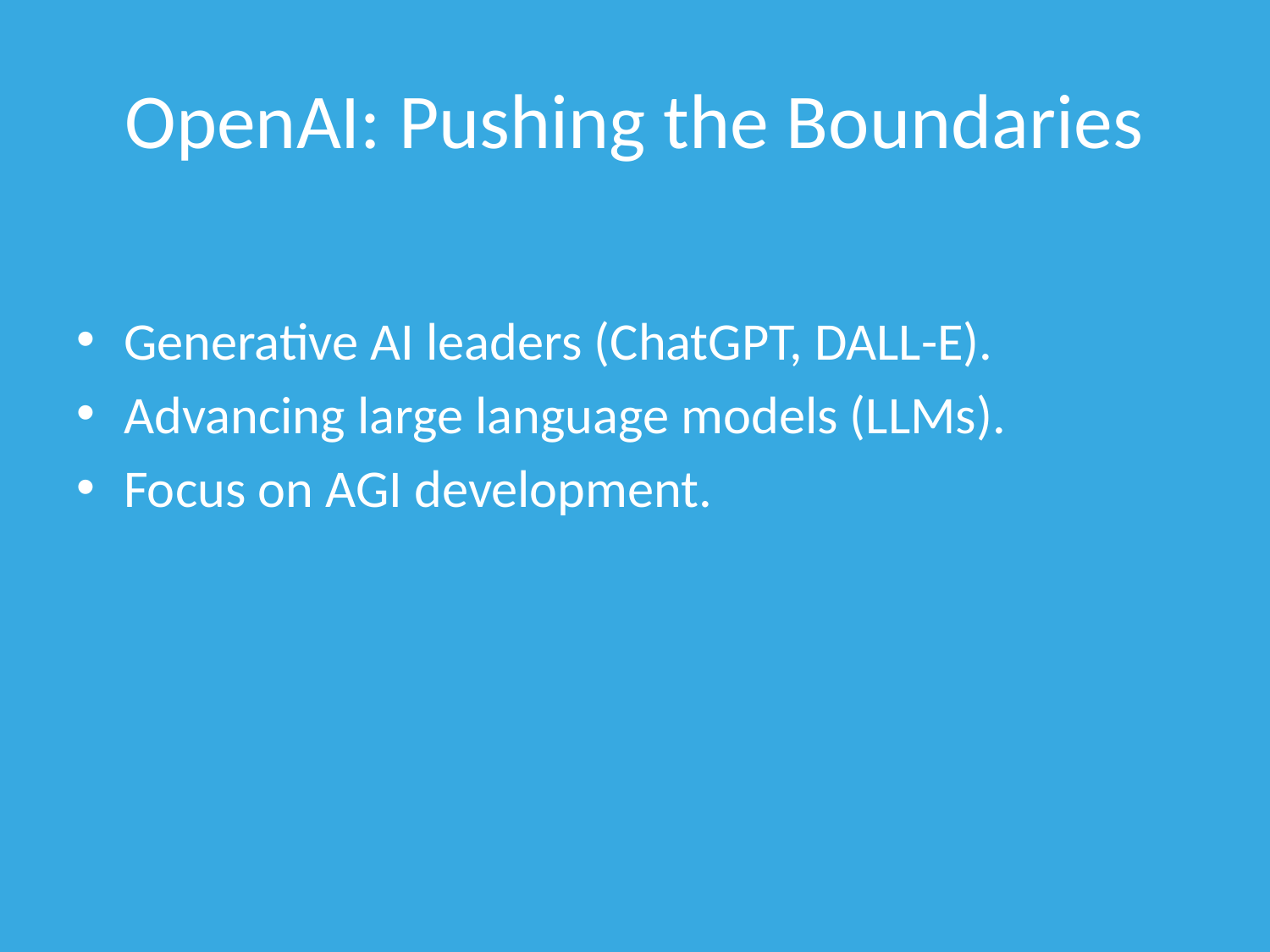

# OpenAI: Pushing the Boundaries

Generative AI leaders (ChatGPT, DALL-E).
Advancing large language models (LLMs).
Focus on AGI development.